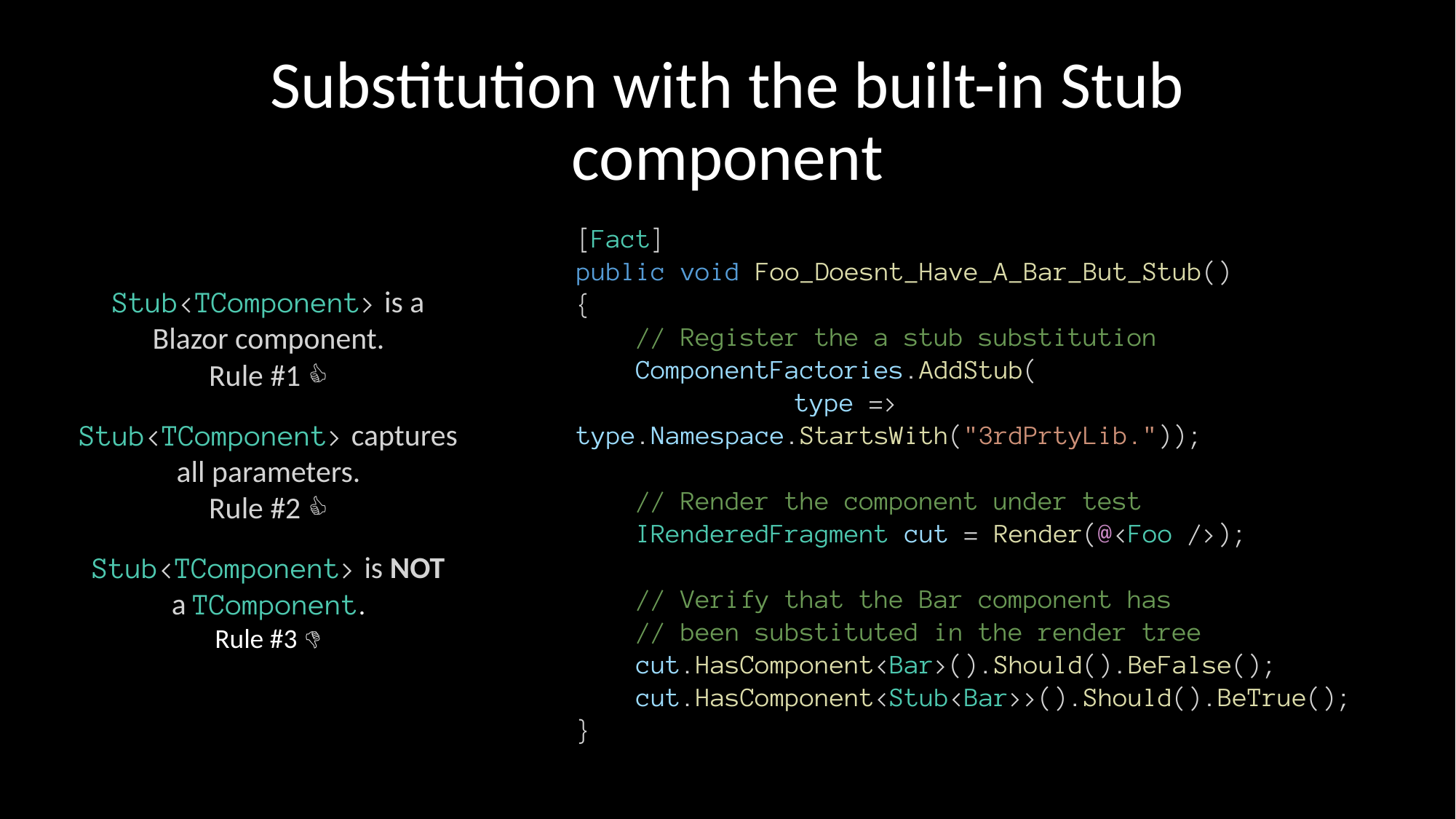

# Substitution with the built-in Stub component
[Fact]
public void Foo_Doesnt_Have_A_Bar_But_Stub()
{
    // Register the a stub substitution
    ComponentFactories.AddStub(
		type => type.Namespace.StartsWith("3rdPrtyLib."));

    // Render the component under test
    IRenderedFragment cut = Render(@<Foo />);
    // Verify that the Bar component has
    // been substituted in the render tree
    cut.HasComponent<Bar>().Should().BeFalse();
    cut.HasComponent<Stub<Bar>>().Should().BeTrue();
}
Stub<TComponent> is a Blazor component.
Rule #1 👍
Stub<TComponent> captures all parameters.
Rule #2 👍
Stub<TComponent> is NOT a TComponent.
Rule #3 👎